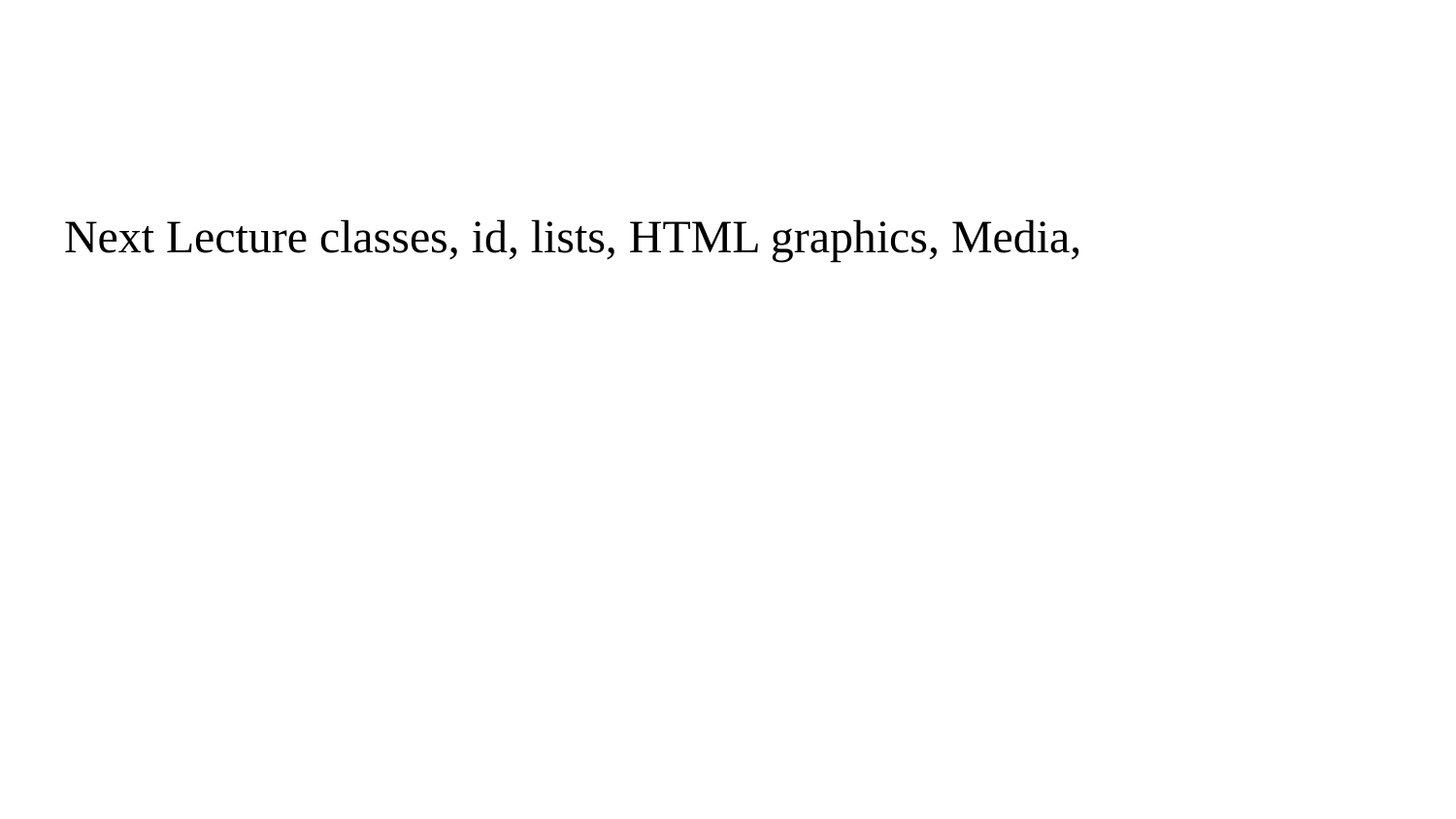

#
Next Lecture classes, id, lists, HTML graphics, Media,